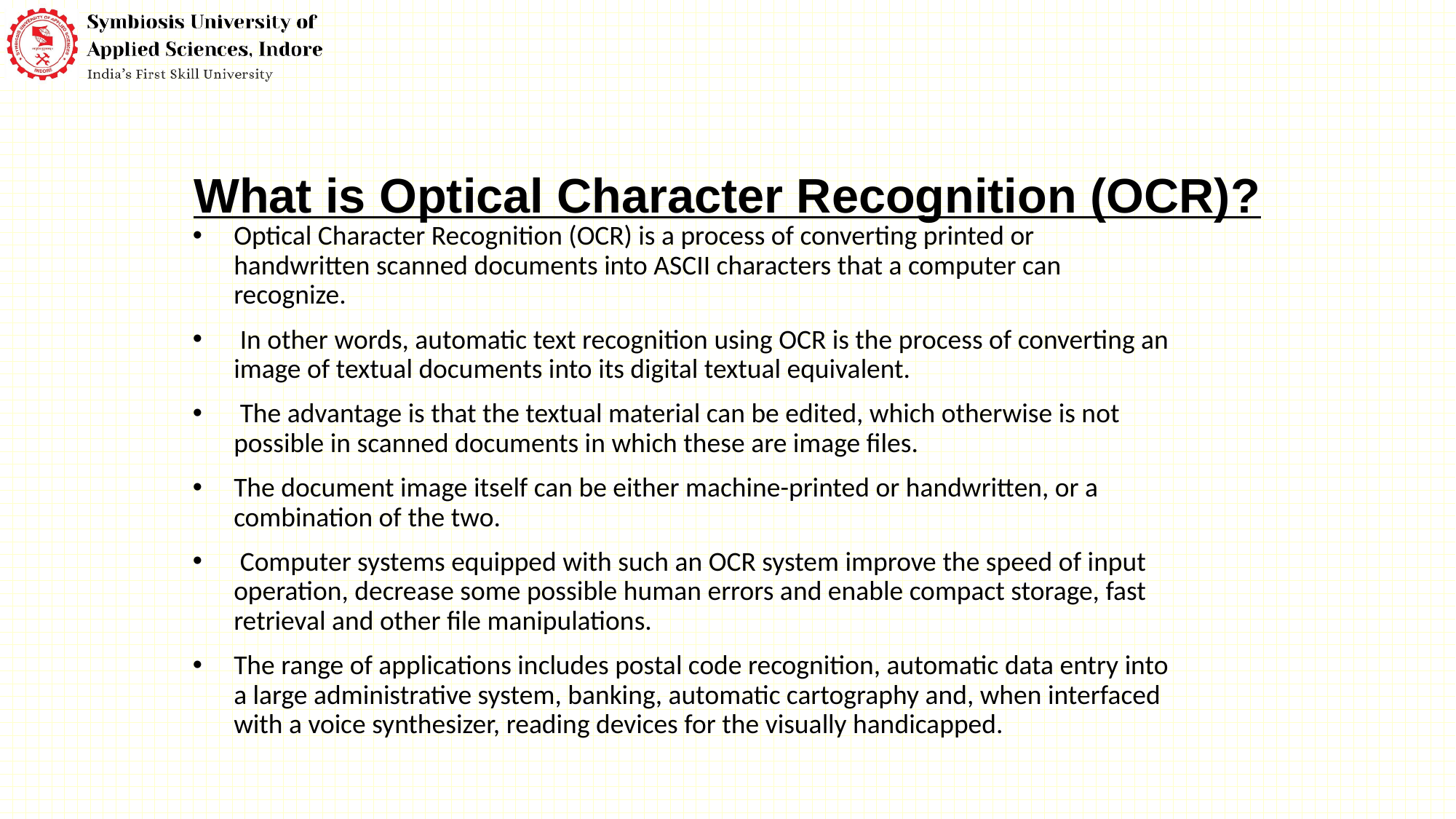

# What is Optical Character Recognition (OCR)?
Optical Character Recognition (OCR) is a process of converting printed or handwritten scanned documents into ASCII characters that a computer can recognize.
 In other words, automatic text recognition using OCR is the process of converting an image of textual documents into its digital textual equivalent.
 The advantage is that the textual material can be edited, which otherwise is not possible in scanned documents in which these are image files.
The document image itself can be either machine-printed or handwritten, or a combination of the two.
 Computer systems equipped with such an OCR system improve the speed of input operation, decrease some possible human errors and enable compact storage, fast retrieval and other file manipulations.
The range of applications includes postal code recognition, automatic data entry into a large administrative system, banking, automatic cartography and, when interfaced with a voice synthesizer, reading devices for the visually handicapped.